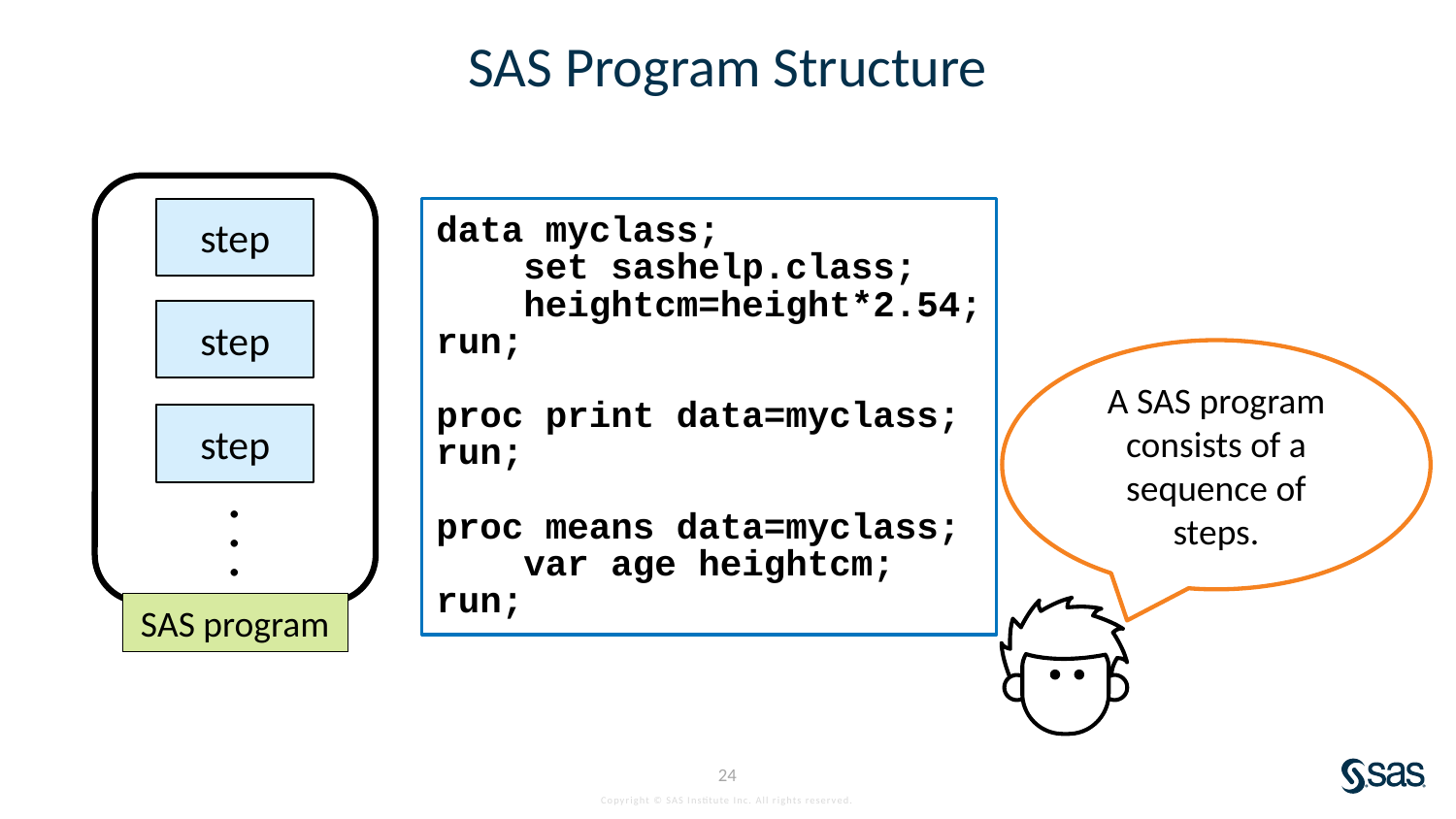

# SAS Program Structure

step
data myclass;
    set sashelp.class;
    heightcm=height*2.54;
run;

proc print data=myclass;
run;

proc means data=myclass;
    var age heightcm;
run;
step
A SAS program consists of a sequence of steps.
step
. . .
SAS program